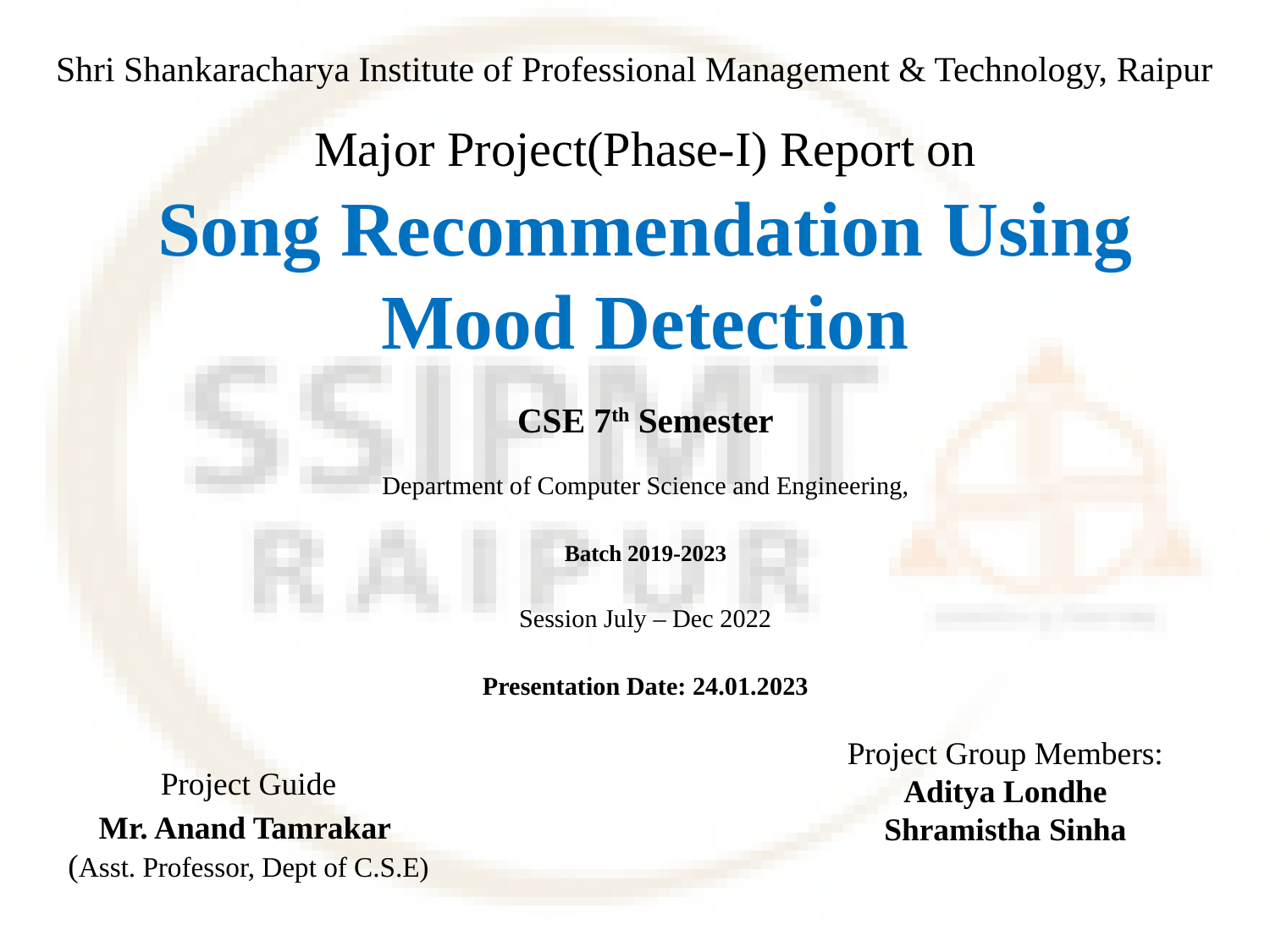

Shri Shankaracharya Institute of Professional Management & Technology, Raipur
Major Project(Phase-I) Report on
# Song Recommendation Using Mood Detection
CSE 7th Semester

Department of Computer Science and Engineering,

Batch 2019-2023

Session July – Dec 2022

Presentation Date: 24.01.2023
Project Group Members:
Aditya Londhe
Shramistha Sinha

Project Guide
Mr. Anand Tamrakar
(Asst. Professor, Dept of C.S.E)